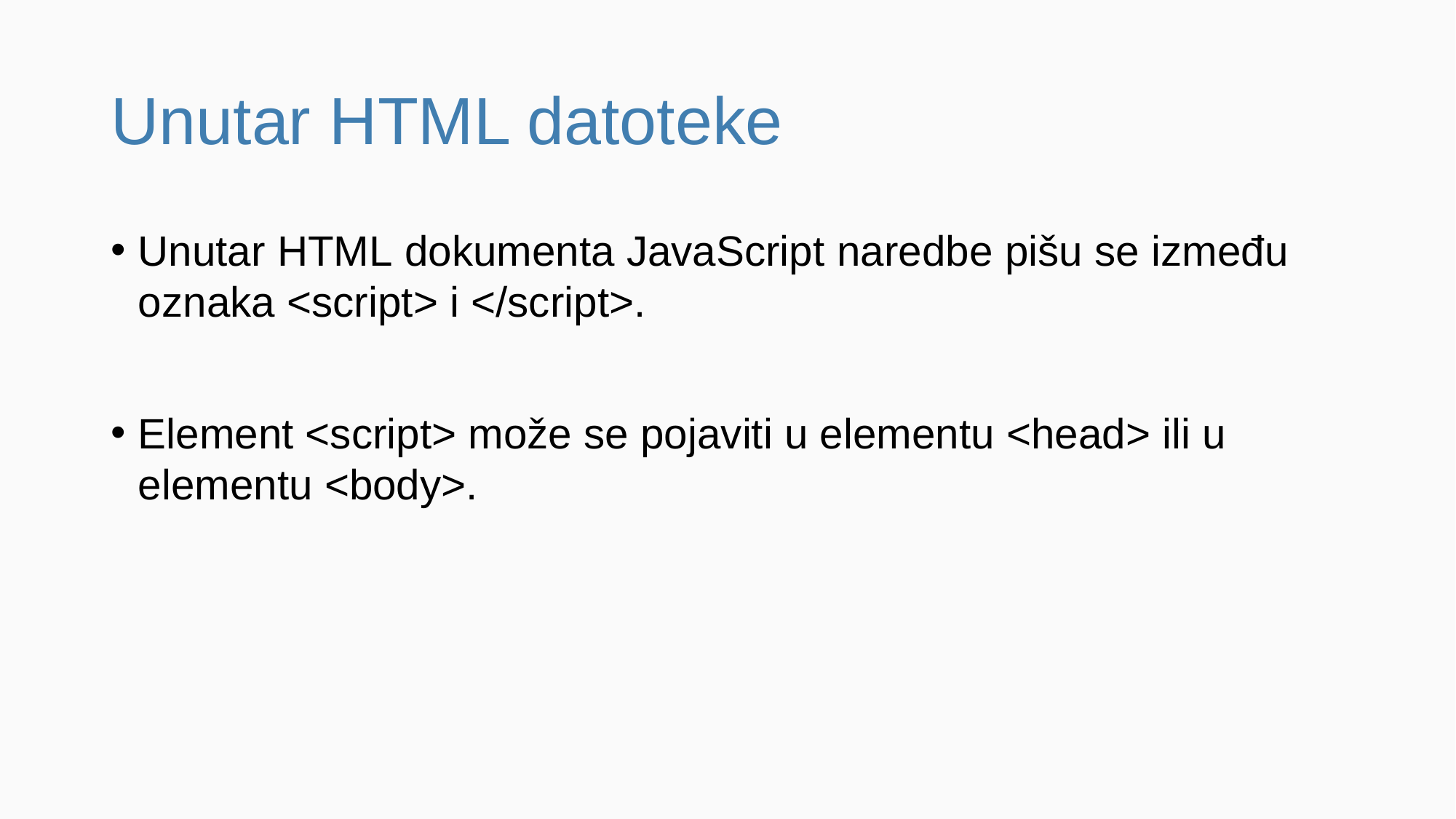

# Unutar HTML datoteke
Unutar HTML dokumenta JavaScript naredbe pišu se između oznaka <script> i </script>.

Element <script> može se pojaviti u elementu <head> ili u elementu <body>.